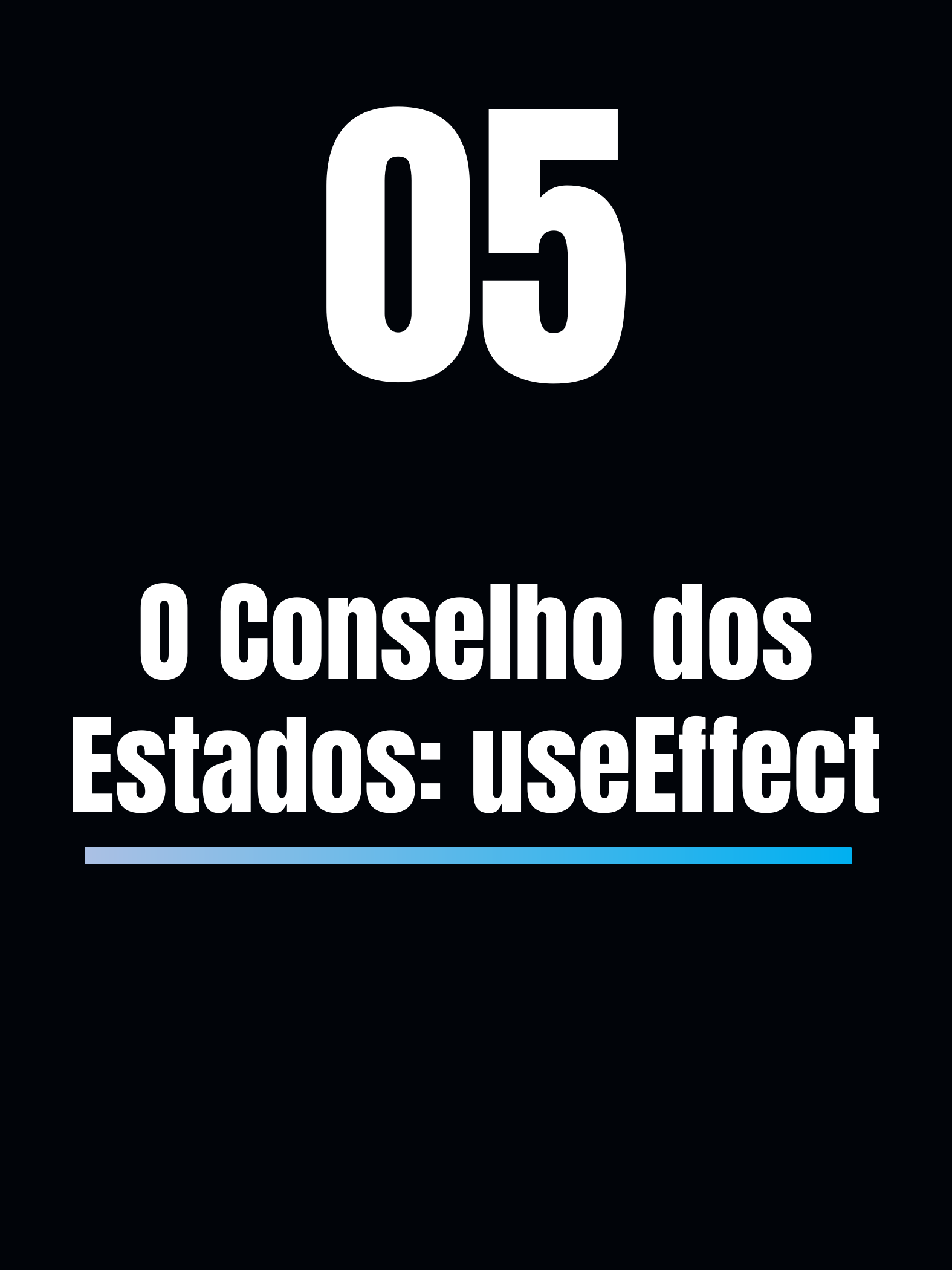

05

O Conselho dos Estados: useEffect

A ASCENSÃO DO REACTJS - Felipe de Lima Passarelli
12